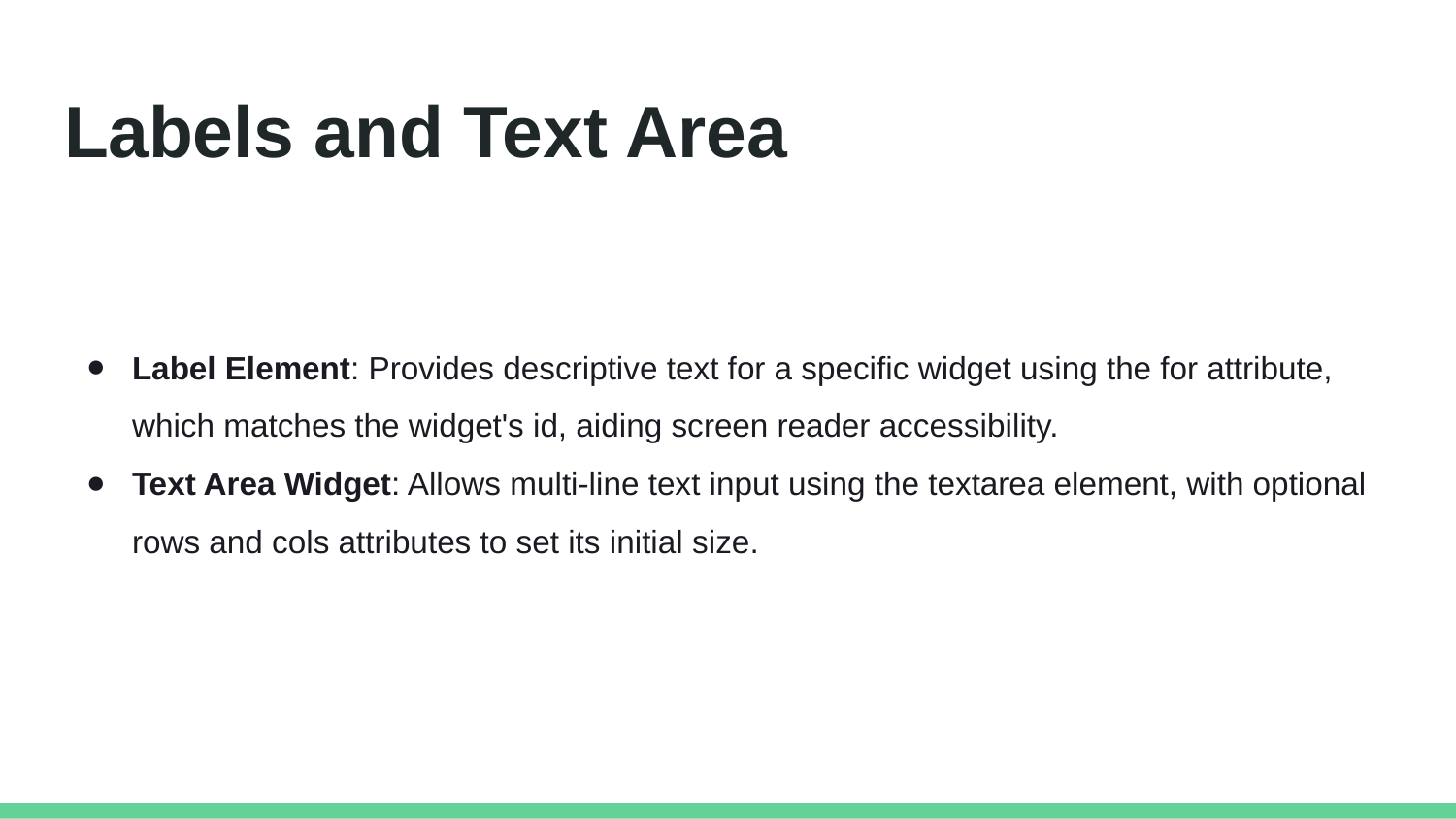

# Labels and Text Area

Label Element: Provides descriptive text for a specific widget using the for attribute, which matches the widget's id, aiding screen reader accessibility.
Text Area Widget: Allows multi-line text input using the textarea element, with optional rows and cols attributes to set its initial size.